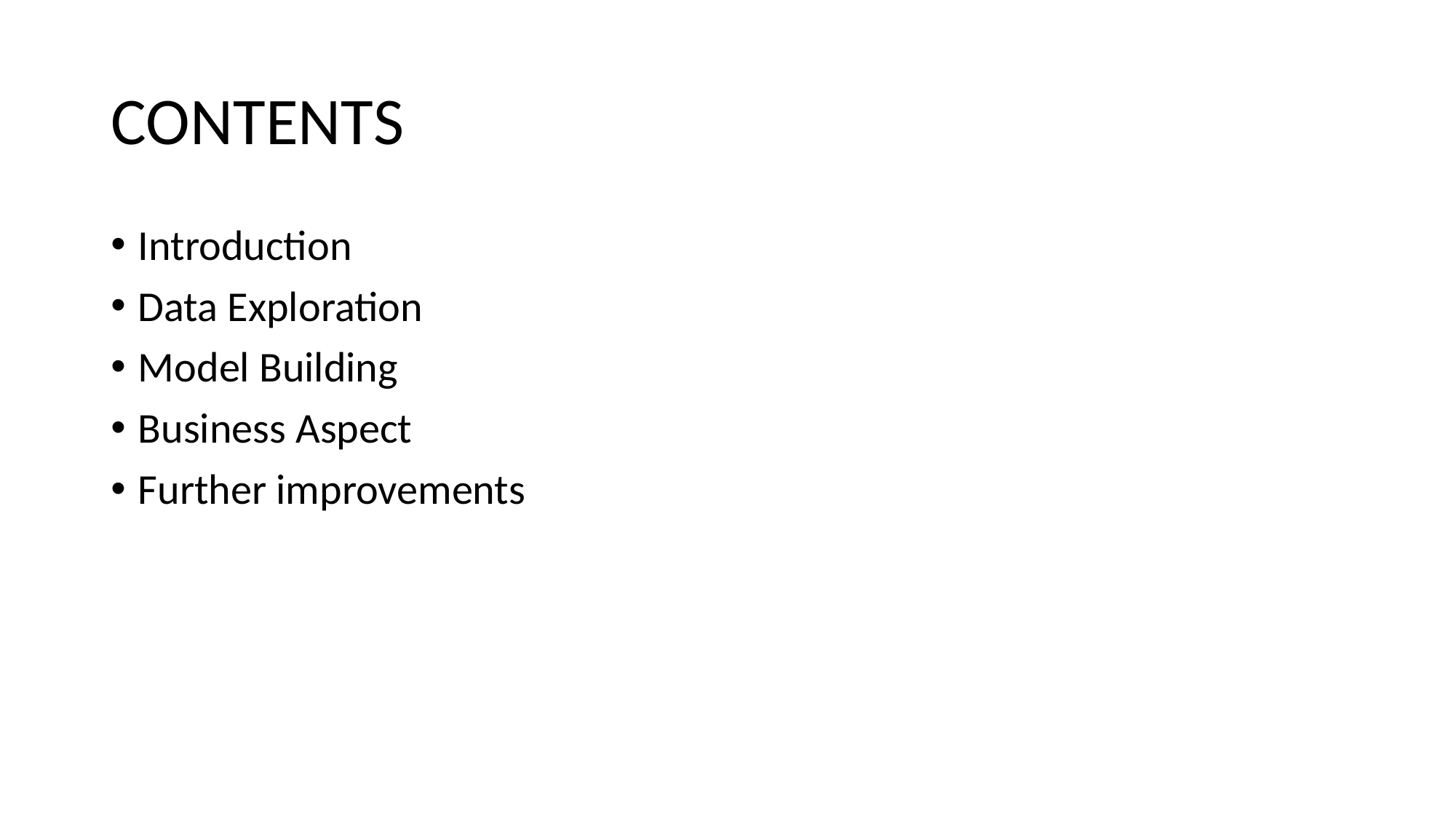

# CONTENTS
Introduction
Data Exploration
Model Building
Business Aspect
Further improvements